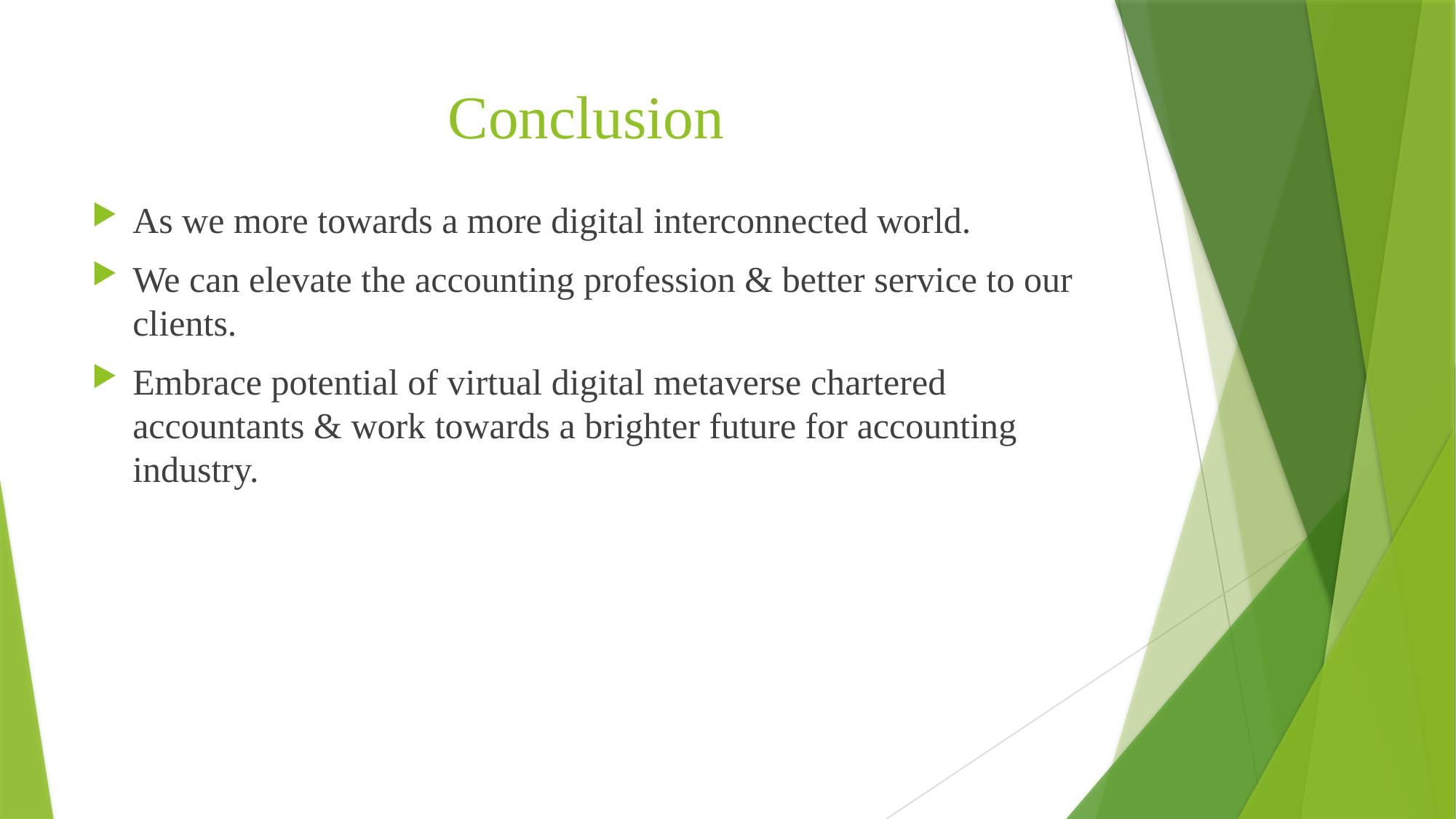

# Conclusion
As we more towards a more digital interconnected world.
We can elevate the accounting profession & better service to our clients.
Embrace potential of virtual digital metaverse chartered accountants & work towards a brighter future for accounting industry.